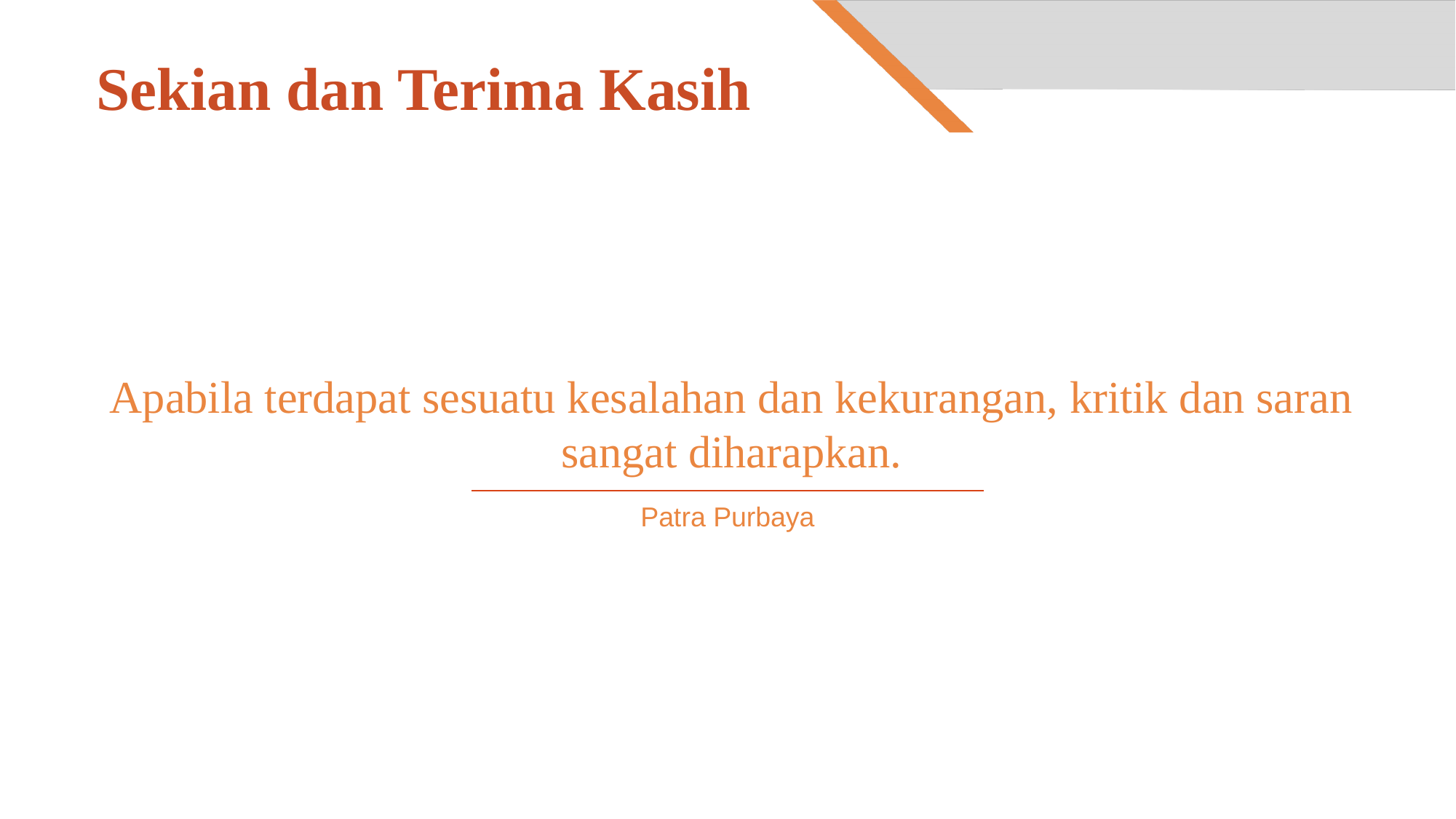

# Sekian dan Terima Kasih
Apabila terdapat sesuatu kesalahan dan kekurangan, kritik dan saran sangat diharapkan.
Patra Purbaya